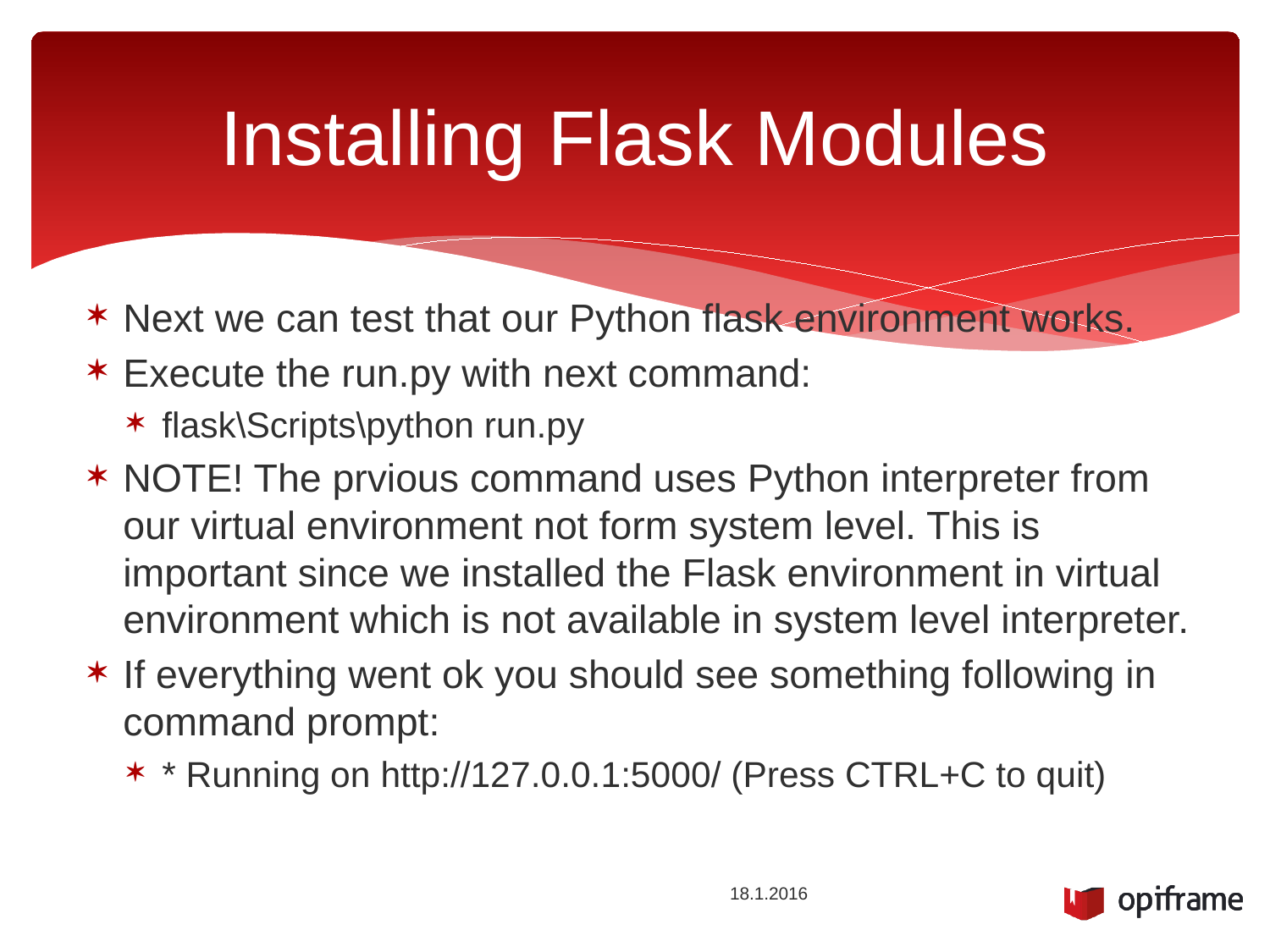

# Installing Flask Modules
Next we can test that our Python flask environment works.
Execute the run.py with next command:
flask\Scripts\python run.py
NOTE! The prvious command uses Python interpreter from our virtual environment not form system level. This is important since we installed the Flask environment in virtual environment which is not available in system level interpreter.
If everything went ok you should see something following in command prompt:
* Running on http://127.0.0.1:5000/ (Press CTRL+C to quit)

18.1.2016